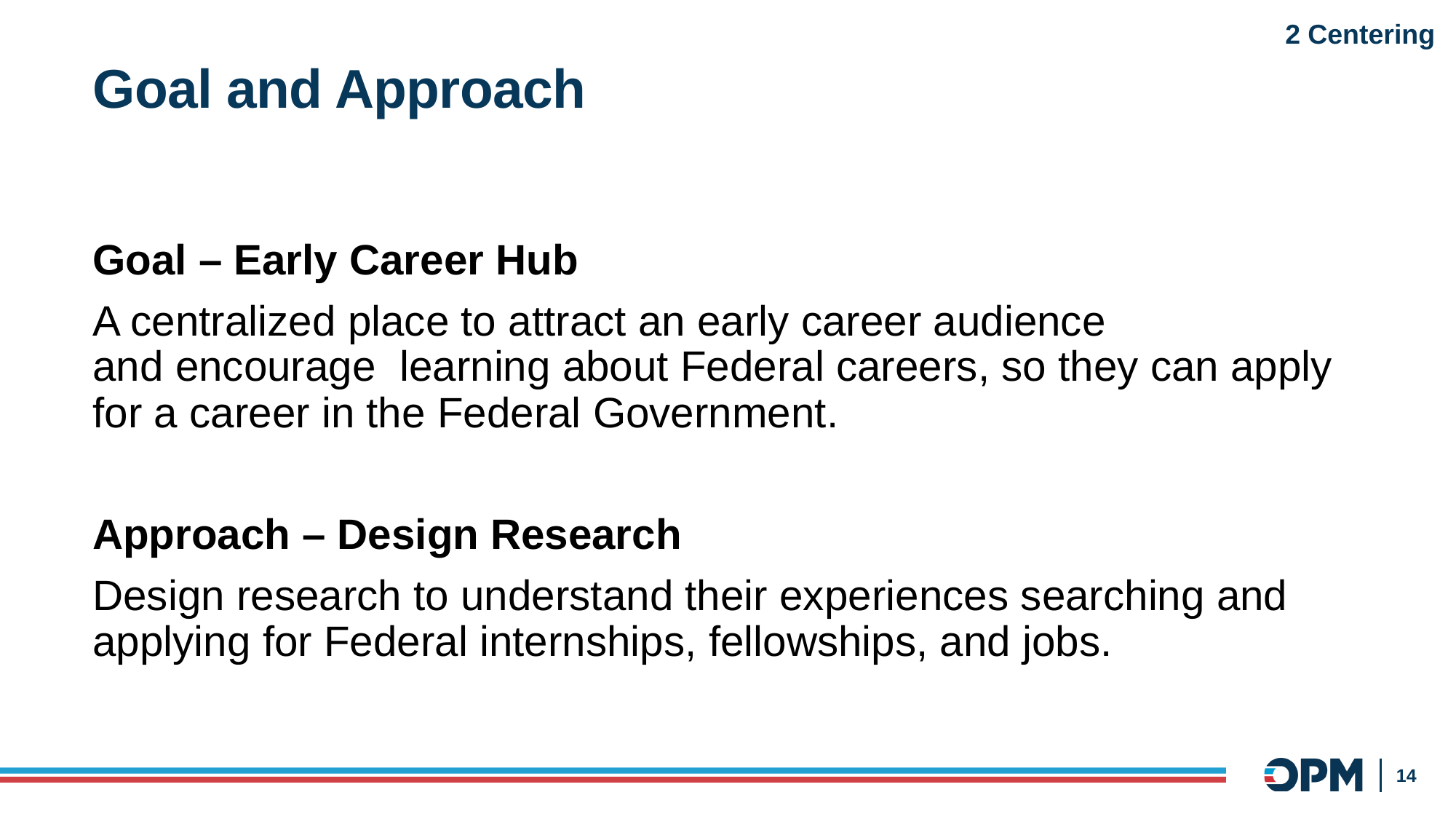

2 Centering
# Goal and Approach
Goal – Early Career Hub
A centralized place to attract an early career audience and encourage  learning about Federal careers, so they can apply for a career in the Federal Government.

Approach – Design Research
Design research to understand their experiences searching and applying for Federal internships, fellowships, and jobs.
14